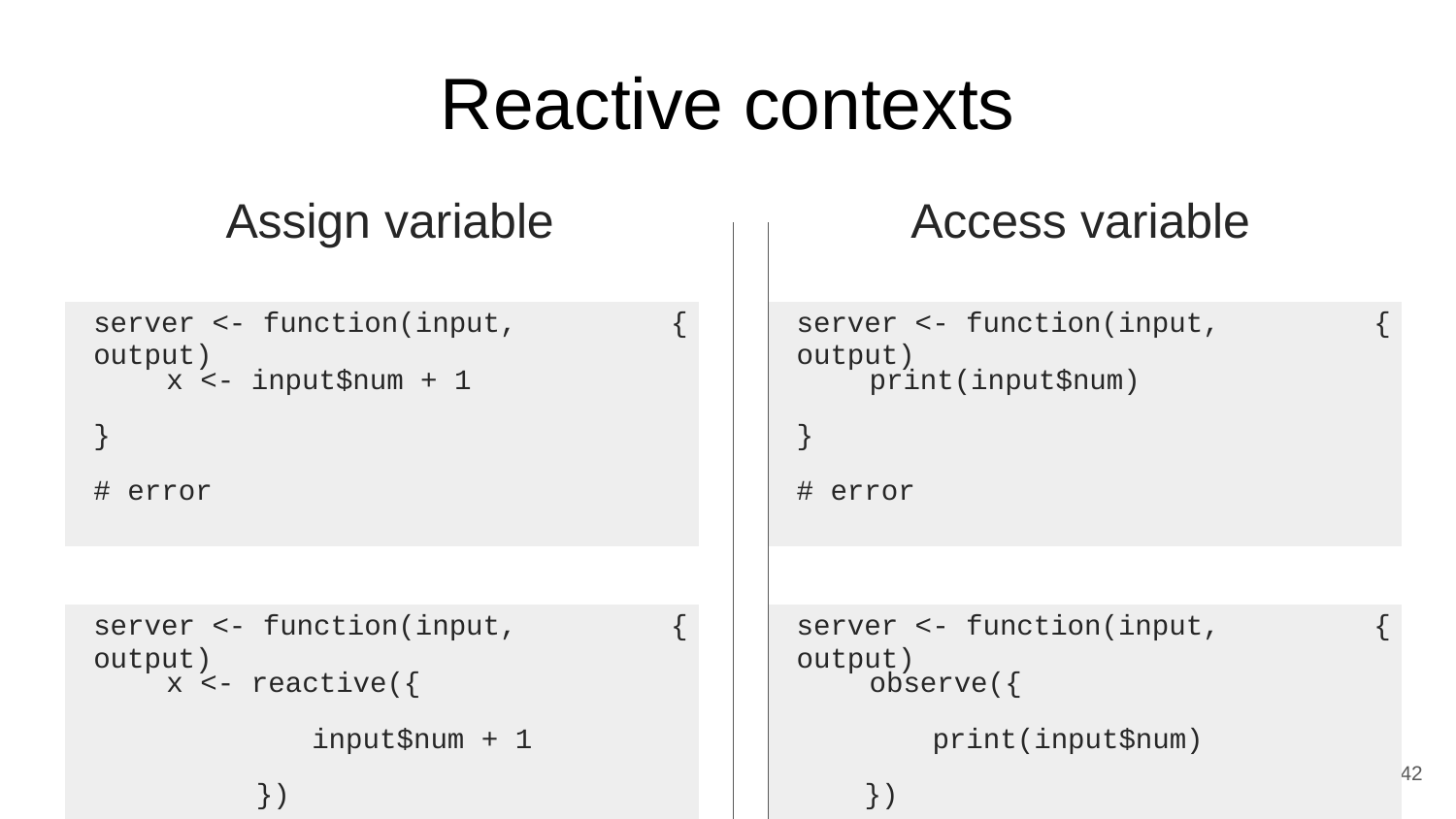

Reactive contexts
| Assign variable |  |  |  | Access variable |  |
| --- | --- | --- | --- | --- | --- |
| server <- function(input, output) | { |  |  | server <- function(input, output) | { |
| x <- input$num + 1 |  |  |  | print(input$num) |  |
| } |  |  |  | } |  |
| # error |  |  |  | # error |  |
|  |  |  |  |  |  |
| server <- function(input, output) | { |  |  | server <- function(input, output) | { |
| x <- reactive({ |  |  |  | observe({ |  |
| input$num + 1 |  |  |  | print(input$num) |  |
| }) |  |  |  | }) |  |
| } |  |  |  | } |  |
| # OK |  |  |  | # OK |  |
42